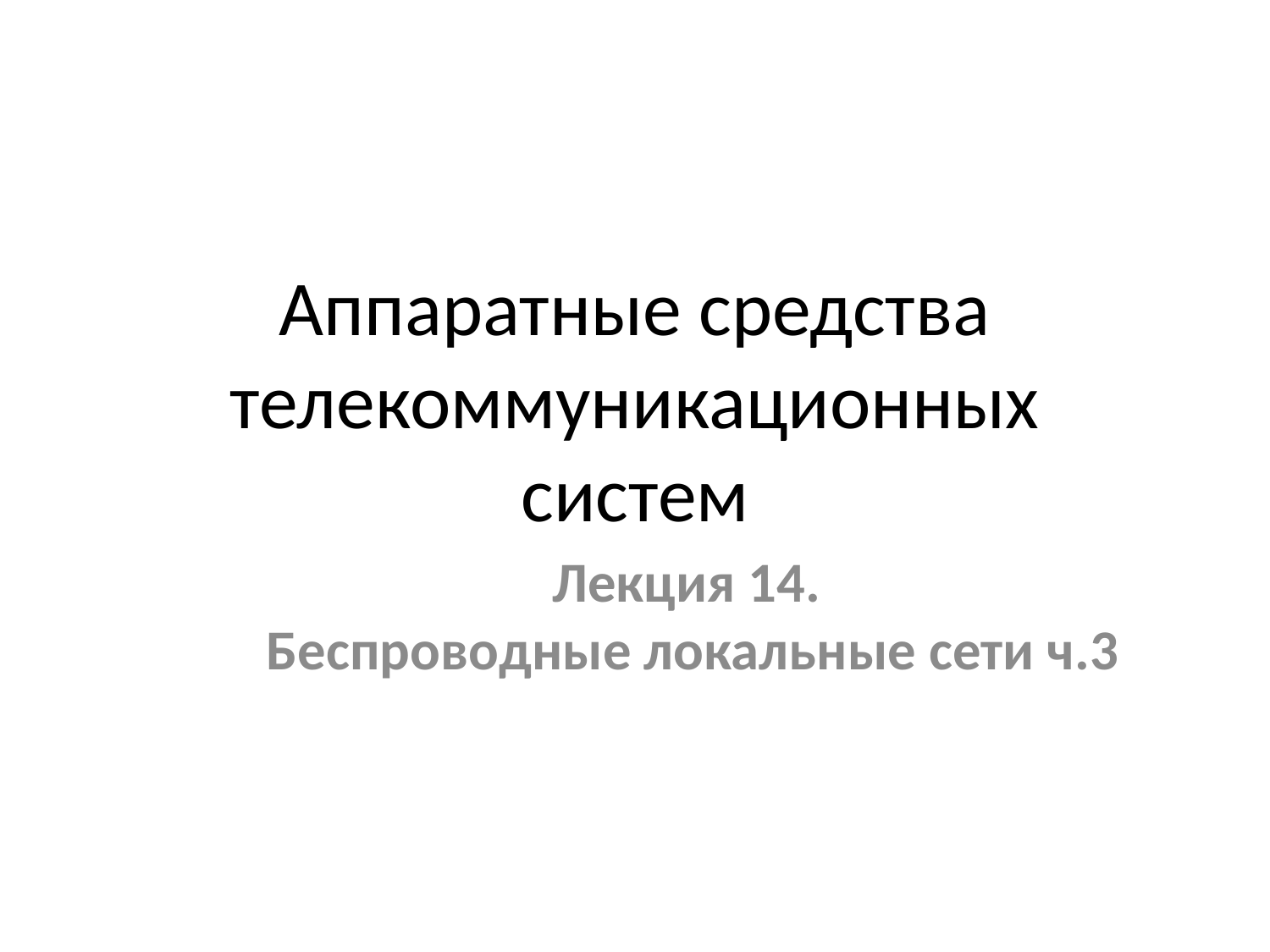

# Аппаратные средства телекоммуникационных систем
Лекция 14.
Беспроводные локальные сети ч.3